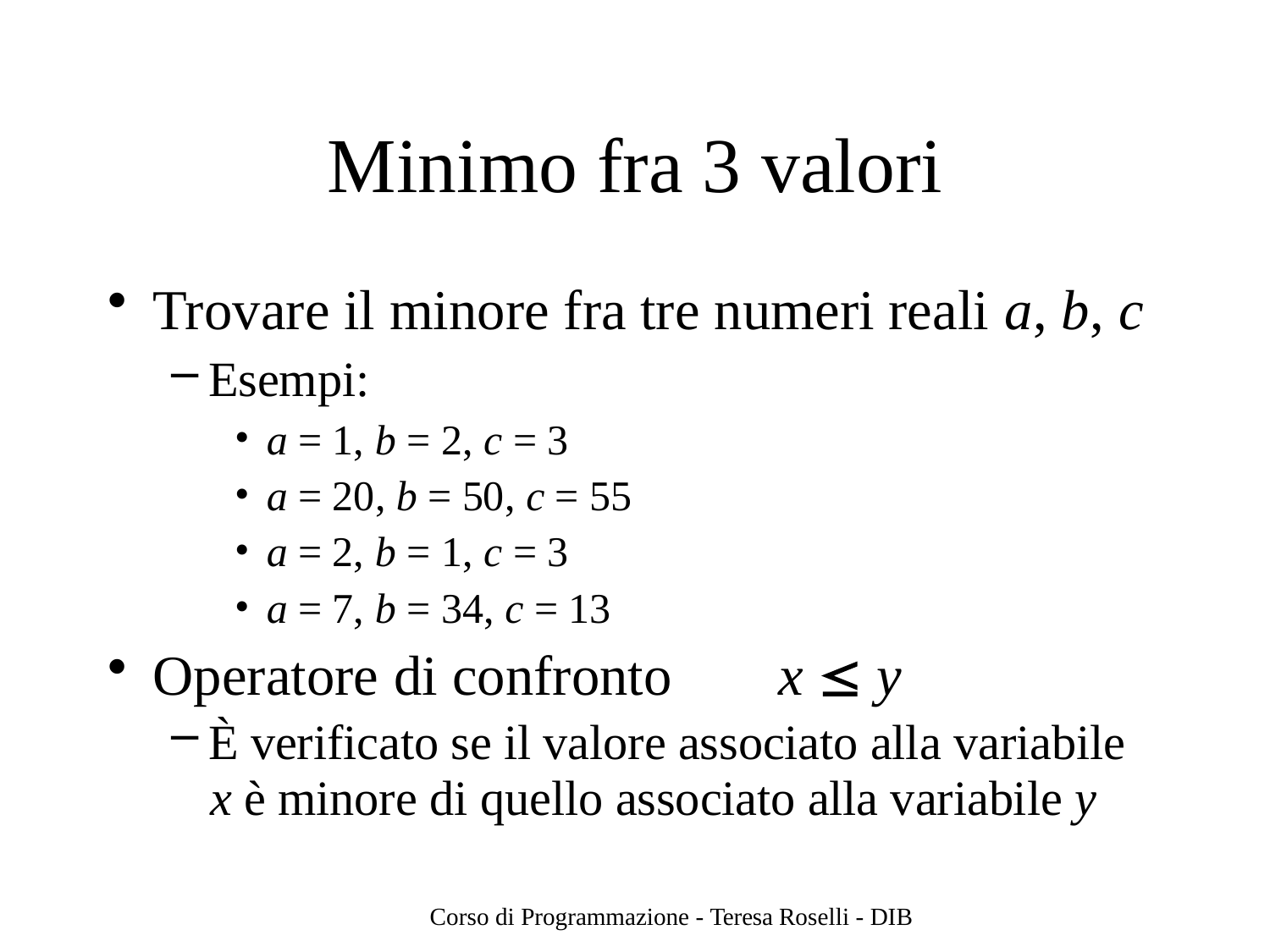

# Minimo fra 3 valori
Trovare il minore fra tre numeri reali a, b, c
Esempi:
a = 1, b = 2, c = 3
a = 20, b = 50, c = 55
a = 2, b = 1, c = 3
a = 7, b = 34, c = 13
Operatore di confronto	x ≤ y
È verificato se il valore associato alla variabile
x è minore di quello associato alla variabile y
Corso di Programmazione - Teresa Roselli - DIB